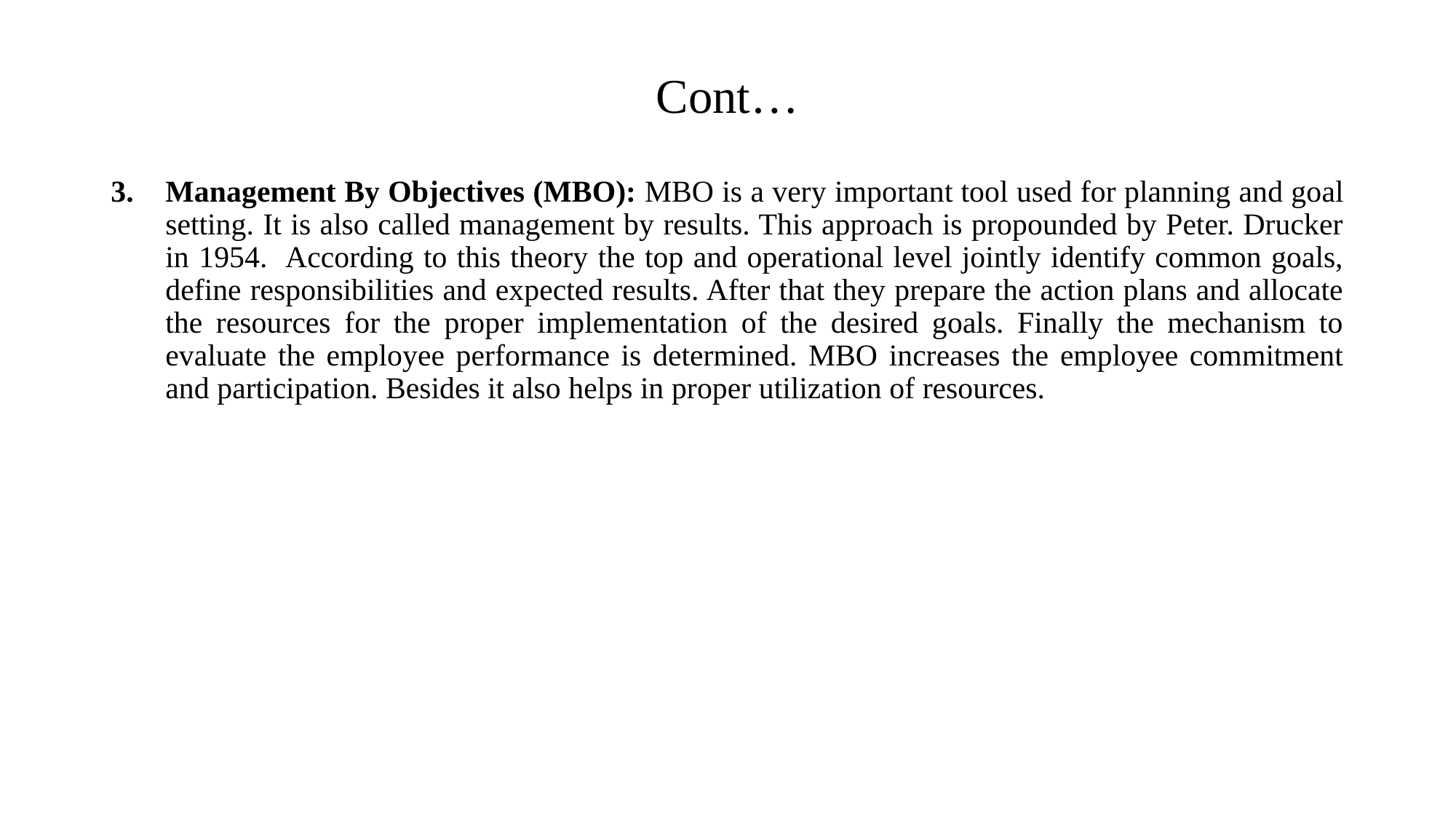

# Cont…
Management By Objectives (MBO): MBO is a very important tool used for planning and goal setting. It is also called management by results. This approach is propounded by Peter. Drucker in 1954.  According to this theory the top and operational level jointly identify common goals, define responsibilities and expected results. After that they prepare the action plans and allocate the resources for the proper implementation of the desired goals. Finally the mechanism to evaluate the employee performance is determined. MBO increases the employee commitment and participation. Besides it also helps in proper utilization of resources.